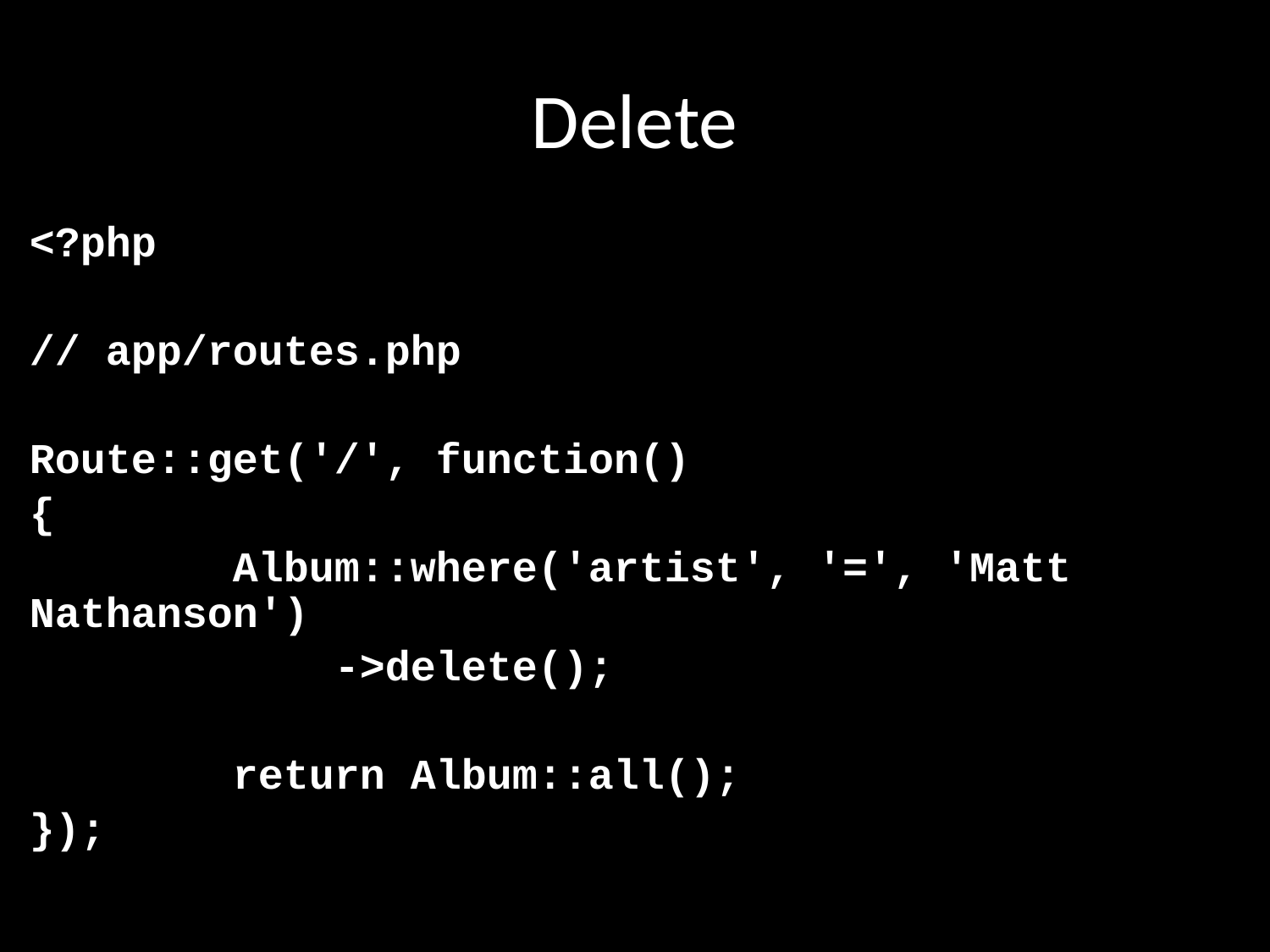

# Delete
<?php

// app/routes.php

Route::get('/', function()
{
        Album::where('artist', '=', 'Matt Nathanson')
            ->delete();

        return Album::all();
});